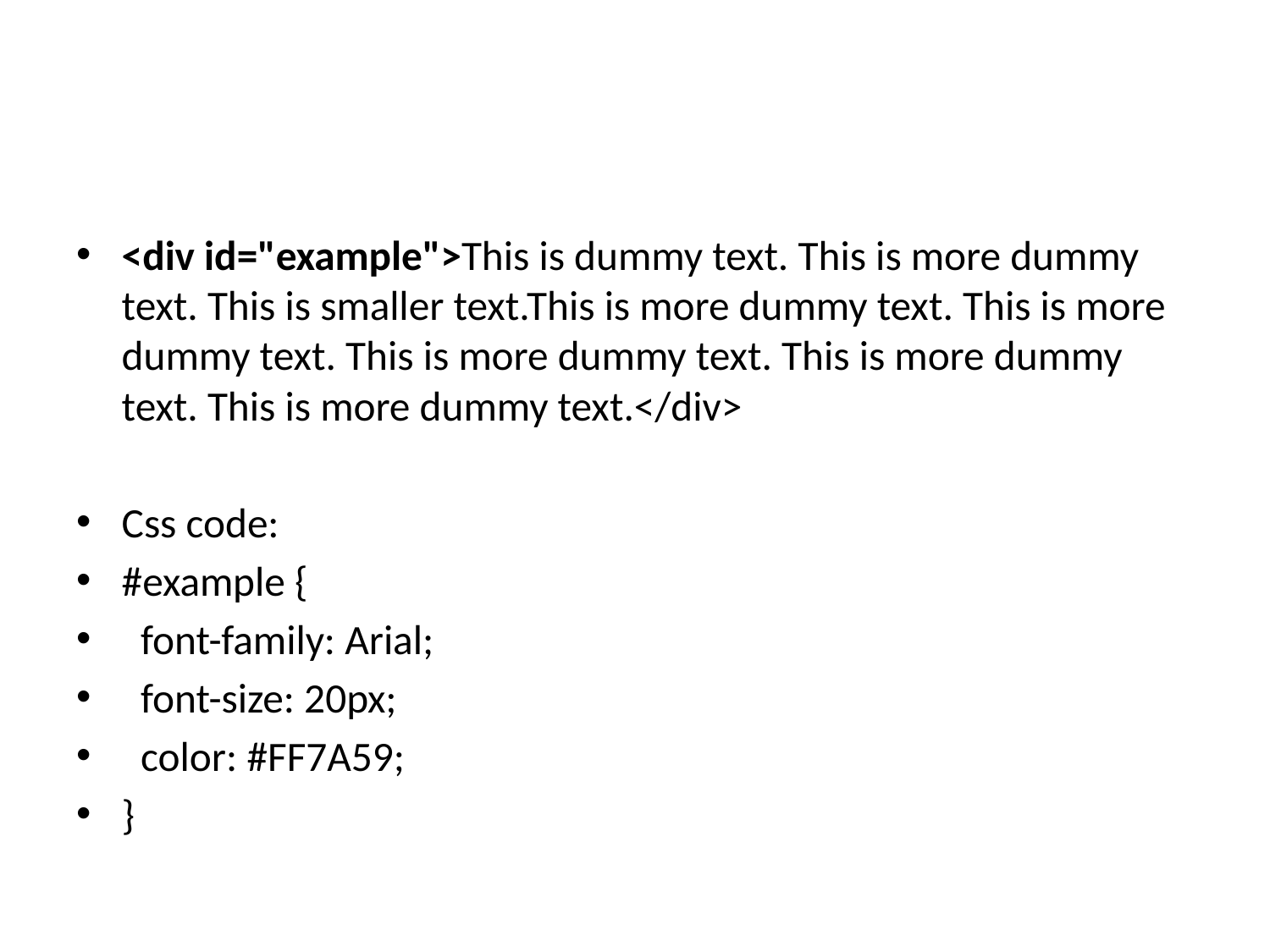

#
<div id="example">This is dummy text. This is more dummy text. This is smaller text.This is more dummy text. This is more dummy text. This is more dummy text. This is more dummy text. This is more dummy text.</div>

Css code:
#example {
  font-family: Arial;
  font-size: 20px;
  color: #FF7A59;
}